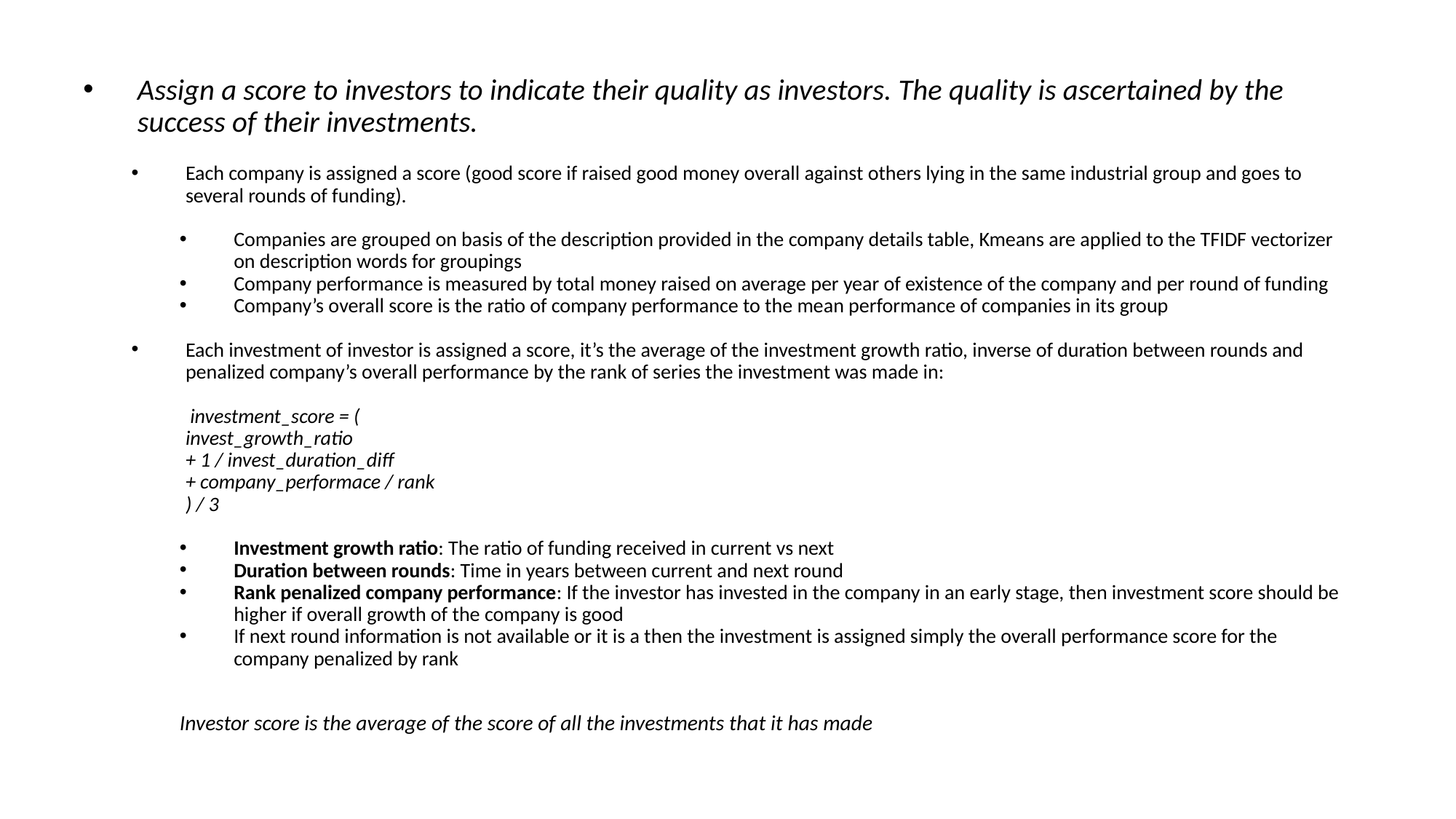

Assign a score to investors to indicate their quality as investors. The quality is ascertained by the success of their investments.

Each company is assigned a score (good score if raised good money overall against others lying in the same industrial group and goes to several rounds of funding).

Companies are grouped on basis of the description provided in the company details table, Kmeans are applied to the TFIDF vectorizer on description words for groupings
Company performance is measured by total money raised on average per year of existence of the company and per round of funding
Company’s overall score is the ratio of company performance to the mean performance of companies in its group

Each investment of investor is assigned a score, it’s the average of the investment growth ratio, inverse of duration between rounds and penalized company’s overall performance by the rank of series the investment was made in:
	 investment_score = (
		invest_growth_ratio
		+ 1 / invest_duration_diff
		+ company_performace / rank
	) / 3

Investment growth ratio: The ratio of funding received in current vs next
Duration between rounds: Time in years between current and next round
Rank penalized company performance: If the investor has invested in the company in an early stage, then investment score should be higher if overall growth of the company is good
If next round information is not available or it is a then the investment is assigned simply the overall performance score for the company penalized by rank

Investor score is the average of the score of all the investments that it has made